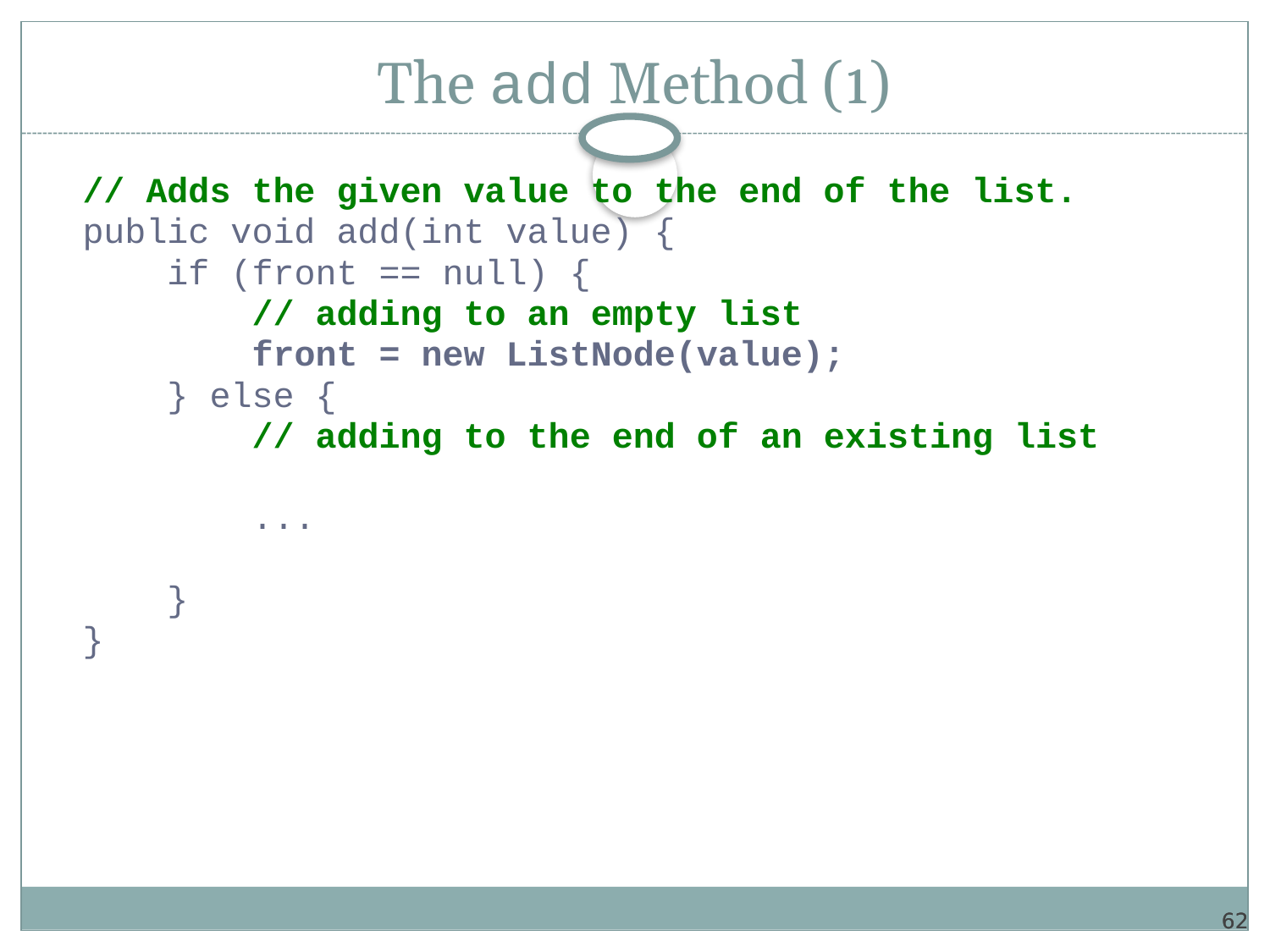

# The add Method (1)
// Adds the given value to the end of the list.
public void add(int value) {
    if (front == null) {
        // adding to an empty list
        front = new ListNode(value);
    } else {
        // adding to the end of an existing list

        ...

    }
}